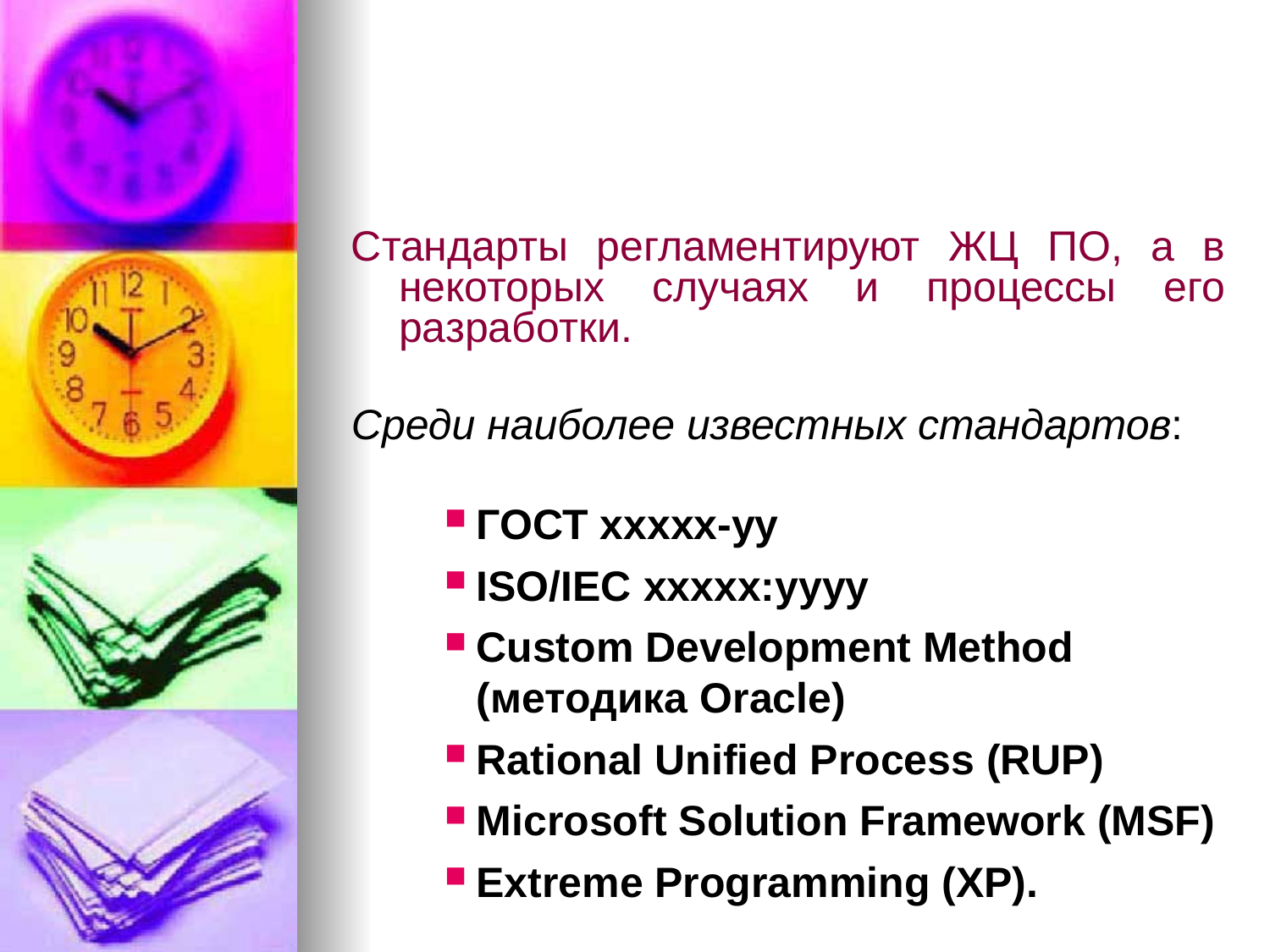

#
Стандарты регламентируют ЖЦ ПО, а в некоторых случаях и процессы его разработки.

Среди наиболее известных стандартов:

ГОСТ xxxxx-yy
ISO/IEC xxxxx:yyyy
Custom Development Method (методика Oracle)
Rational Unified Process (RUP)
Microsoft Solution Framework (MSF)
Extreme Programming (XP).